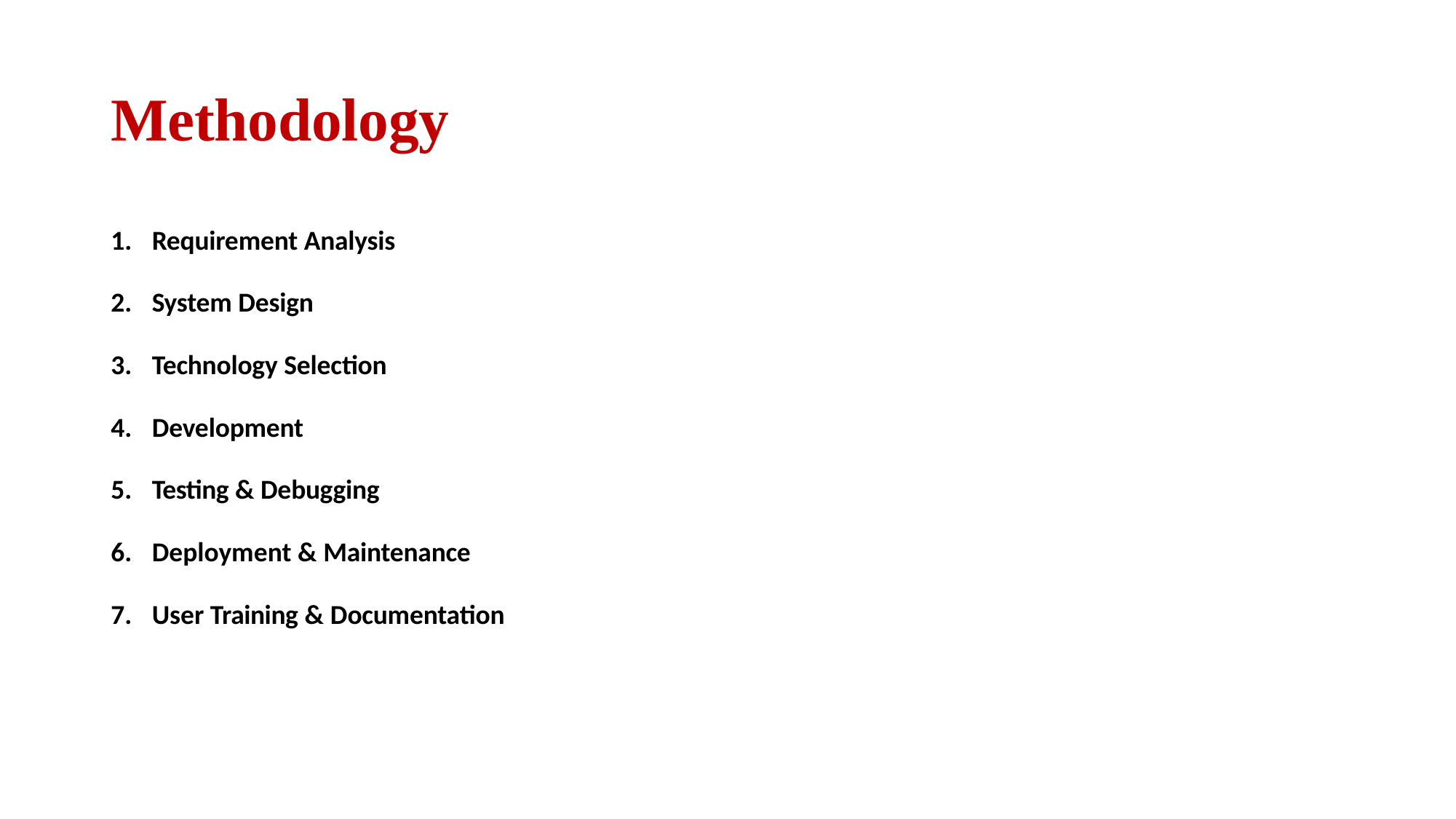

# Methodology
Requirement Analysis
System Design
Technology Selection
Development
Testing & Debugging
Deployment & Maintenance
User Training & Documentation